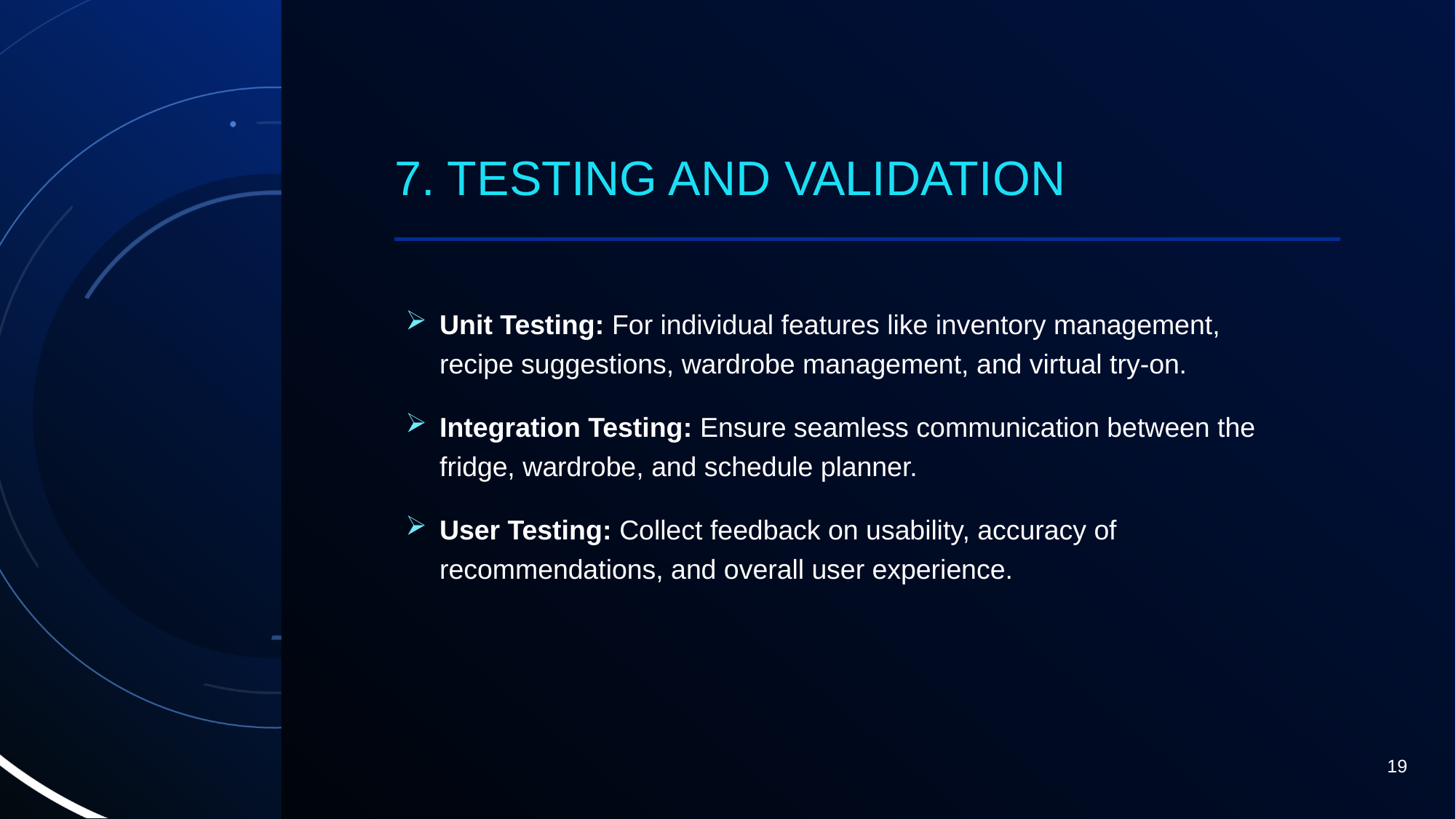

# 7. Testing and Validation
Unit Testing: For individual features like inventory management, recipe suggestions, wardrobe management, and virtual try-on.
Integration Testing: Ensure seamless communication between the fridge, wardrobe, and schedule planner.
User Testing: Collect feedback on usability, accuracy of recommendations, and overall user experience.
19